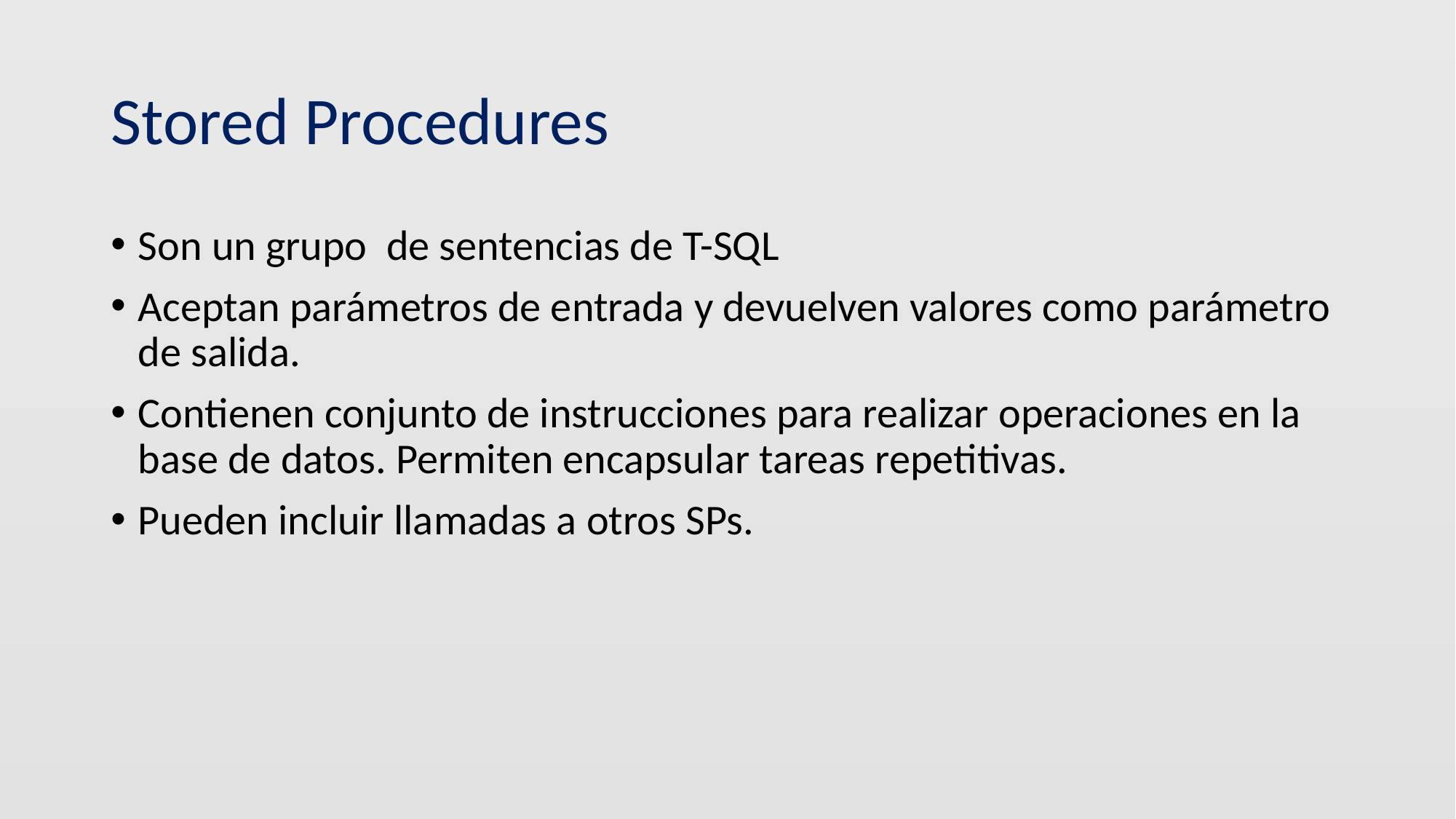

# Stored Procedures
Son un grupo  de sentencias de T-SQL
Aceptan parámetros de entrada y devuelven valores como parámetro de salida.
Contienen conjunto de instrucciones para realizar operaciones en la base de datos. Permiten encapsular tareas repetitivas.
Pueden incluir llamadas a otros SPs.